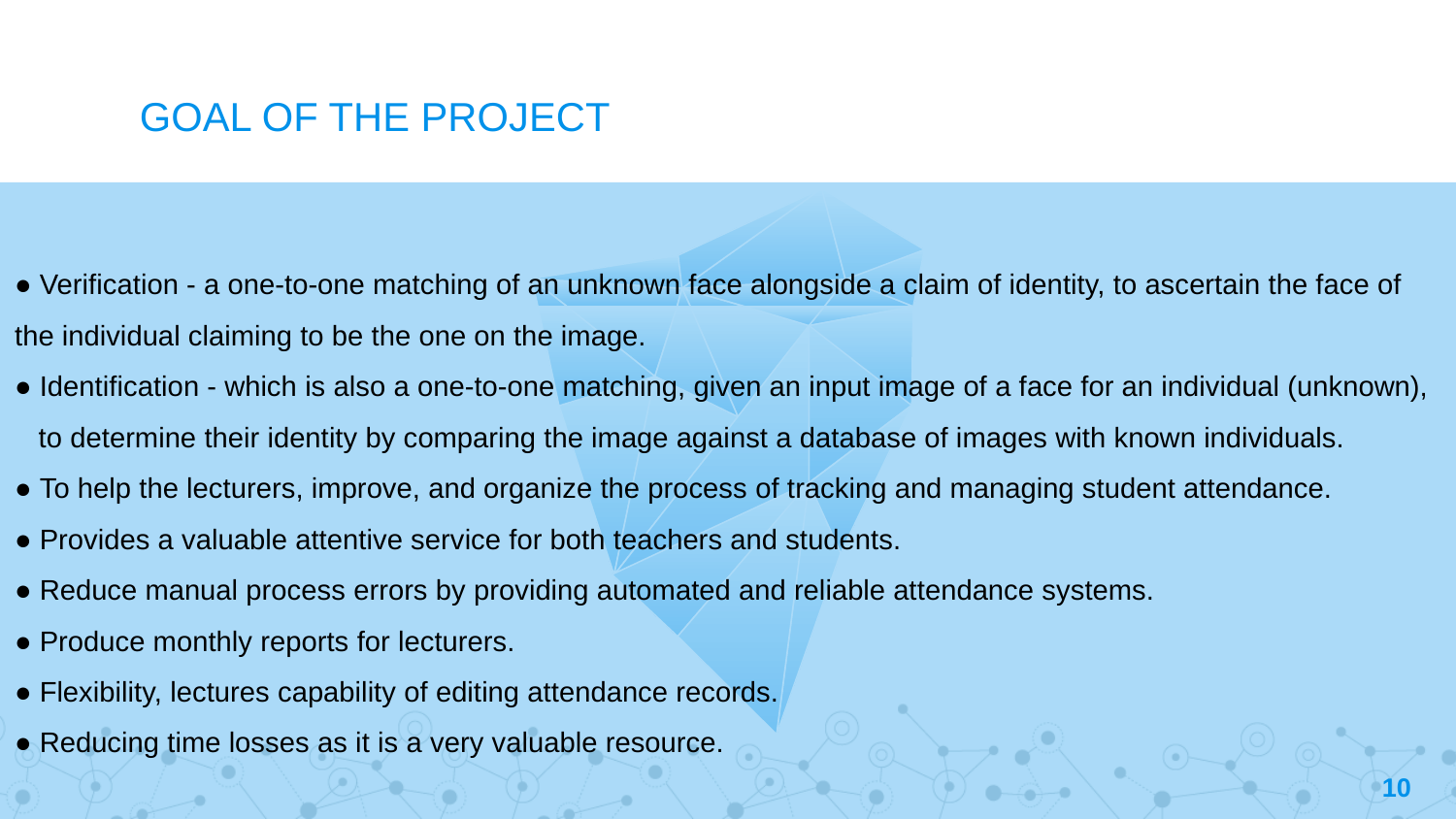

# GOAL OF THE PROJECT
● Verification - a one-to-one matching of an unknown face alongside a claim of identity, to ascertain the face of the individual claiming to be the one on the image.
● Identification - which is also a one-to-one matching, given an input image of a face for an individual (unknown),     to determine their identity by comparing the image against a database of images with known individuals.
● To help the lecturers, improve, and organize the process of tracking and managing student attendance.
● Provides a valuable attentive service for both teachers and students.
● Reduce manual process errors by providing automated and reliable attendance systems.
● Produce monthly reports for lecturers.
● Flexibility, lectures capability of editing attendance records.
● Reducing time losses as it is a very valuable resource.

10